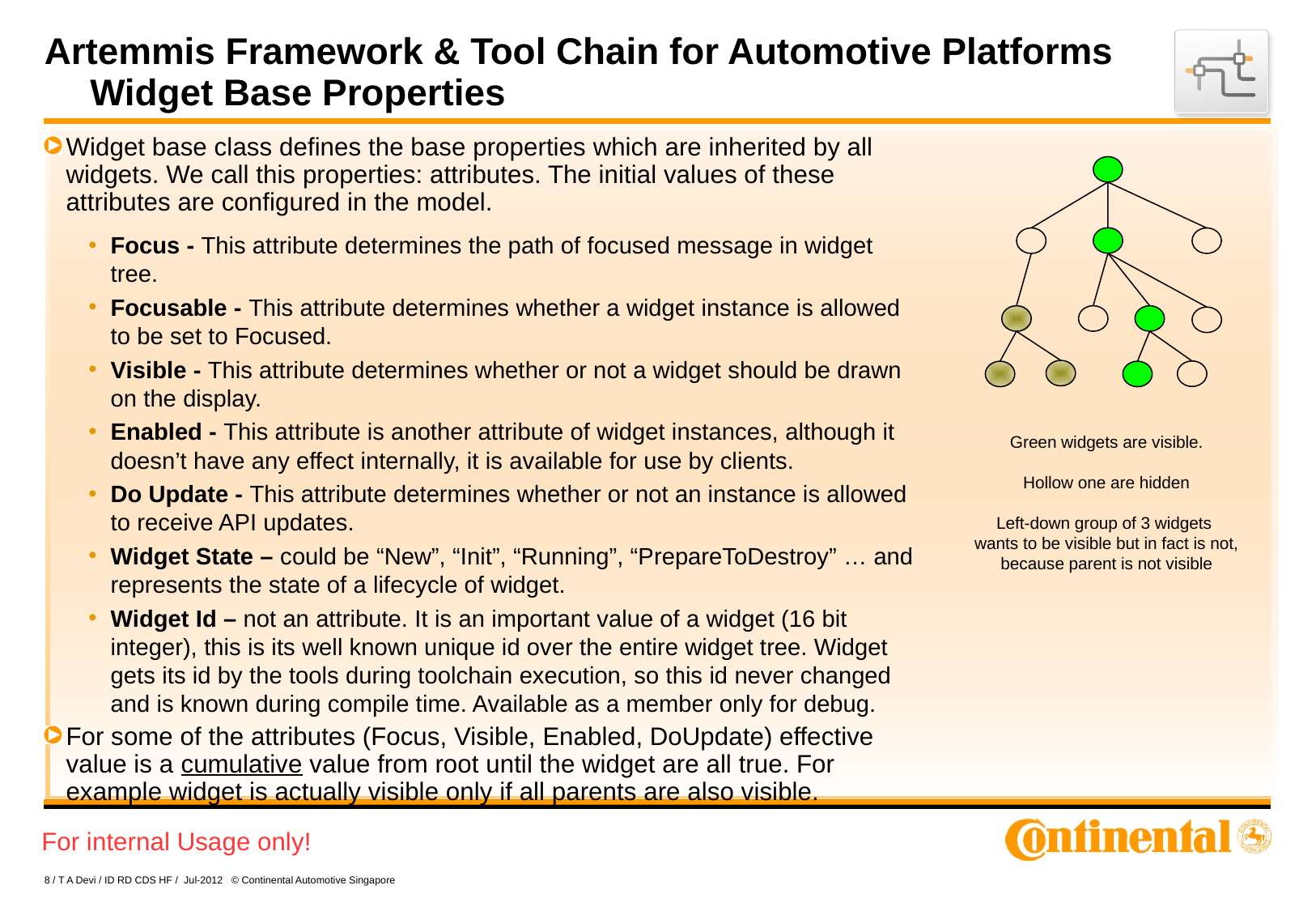

Artemmis Framework & Tool Chain for Automotive Platforms
Widget Base Properties
Widget base class defines the base properties which are inherited by all widgets. We call this properties: attributes. The initial values of these attributes are configured in the model.
Focus - This attribute determines the path of focused message in widget tree.
Focusable - This attribute determines whether a widget instance is allowed to be set to Focused.
Visible - This attribute determines whether or not a widget should be drawn on the display.
Enabled - This attribute is another attribute of widget instances, although it doesn’t have any effect internally, it is available for use by clients.
Do Update - This attribute determines whether or not an instance is allowed to receive API updates.
Widget State – could be “New”, “Init”, “Running”, “PrepareToDestroy” … and represents the state of a lifecycle of widget.
Widget Id – not an attribute. It is an important value of a widget (16 bit integer), this is its well known unique id over the entire widget tree. Widget gets its id by the tools during toolchain execution, so this id never changed and is known during compile time. Available as a member only for debug.
For some of the attributes (Focus, Visible, Enabled, DoUpdate) effective value is a cumulative value from root until the widget are all true. For example widget is actually visible only if all parents are also visible.

Green widgets are visible.

Hollow one are hidden

Left-down group of 3 widgets
wants to be visible but in fact is not,
because parent is not visible
8 / T A Devi / ID RD CDS HF /  Jul-2012   © Continental Automotive Singapore